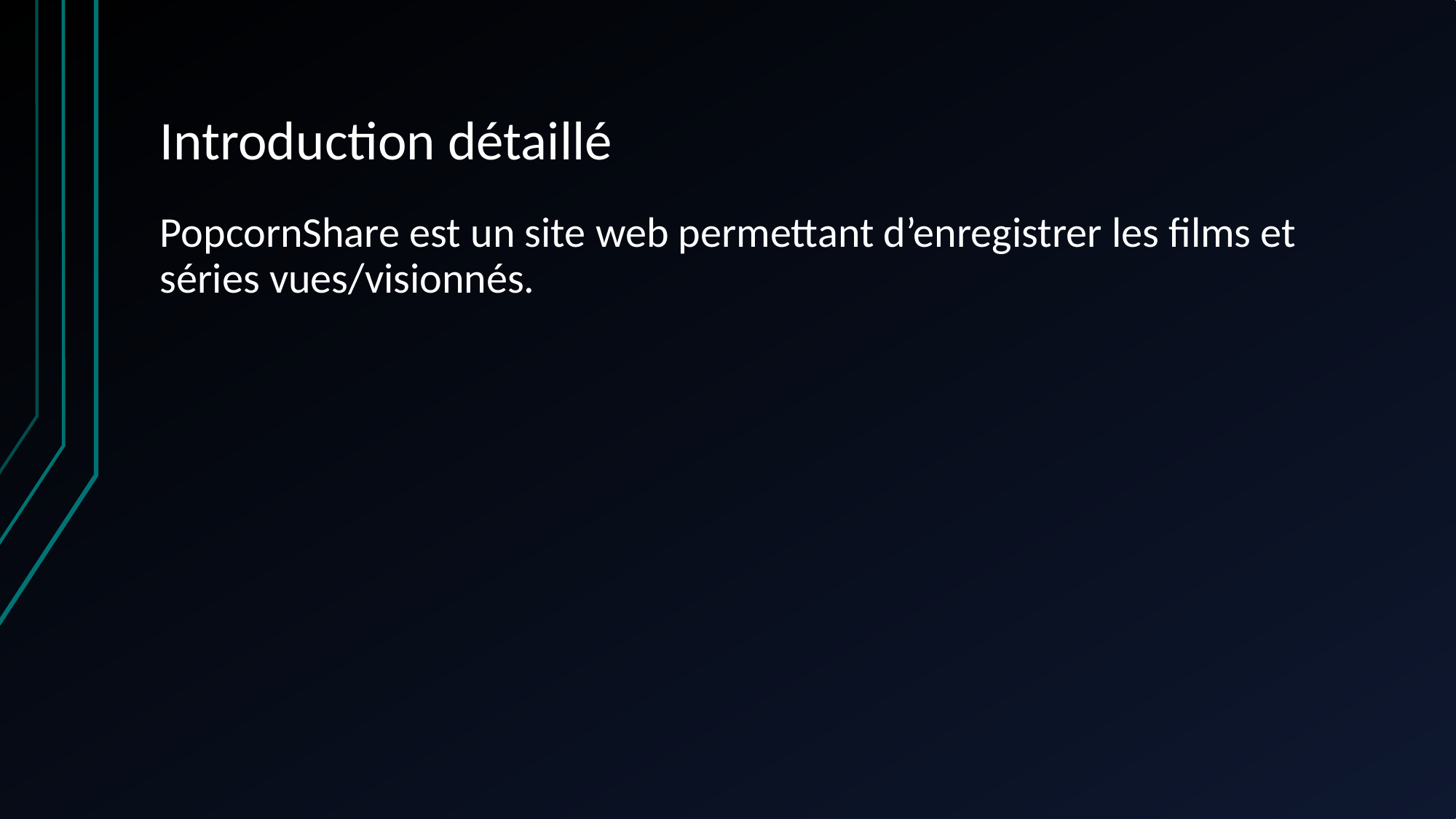

# Introduction détaillé
PopcornShare est un site web permettant d’enregistrer les films et séries vues/visionnés.